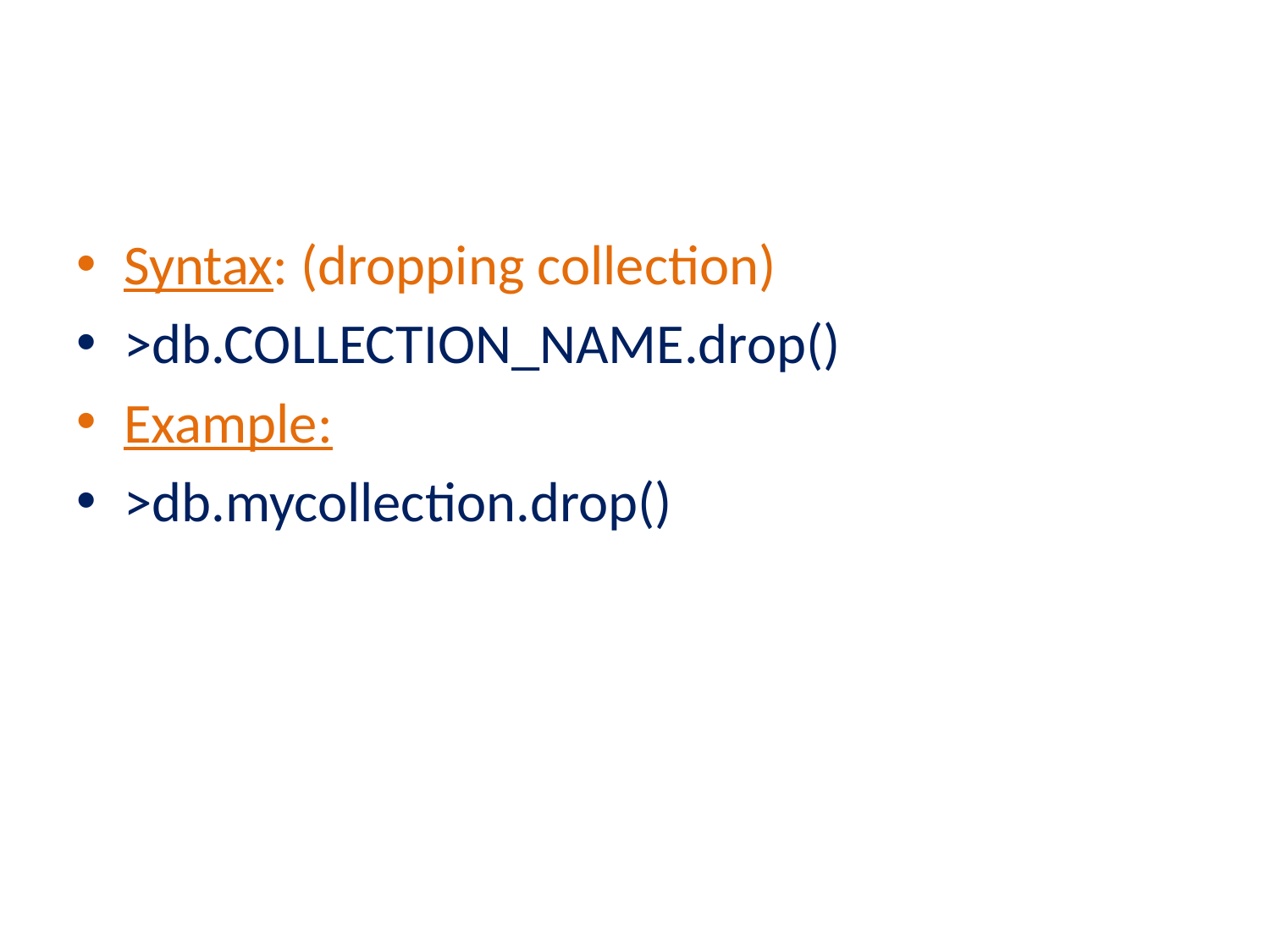

#
Syntax: (dropping collection)
>db.COLLECTION_NAME.drop()
Example:
>db.mycollection.drop()